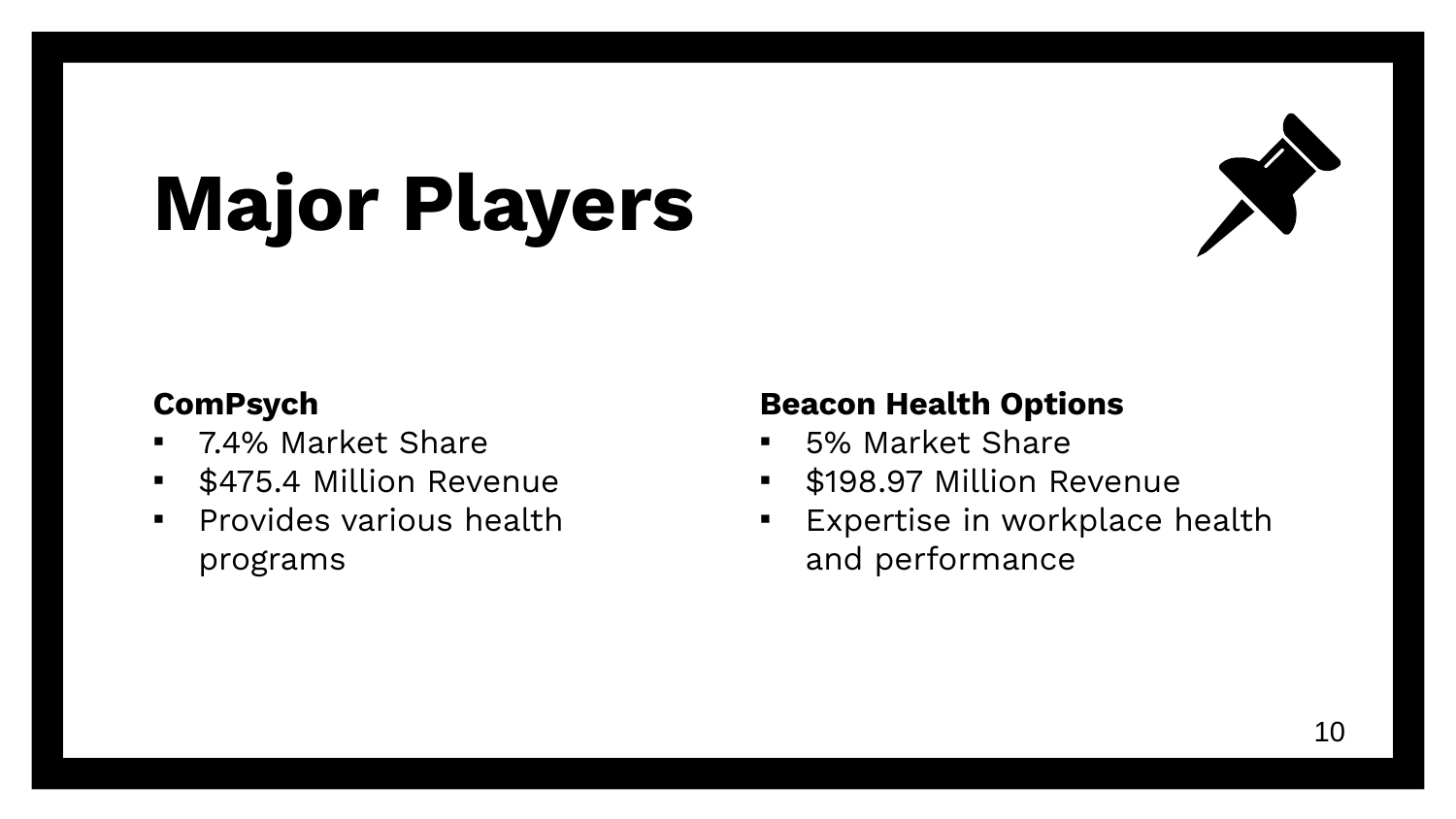

# Major Players

ComPsych
7.4% Market Share
$475.4 Million Revenue
Provides various health programs
Beacon Health Options
5% Market Share
$198.97 Million Revenue
Expertise in workplace health and performance
10